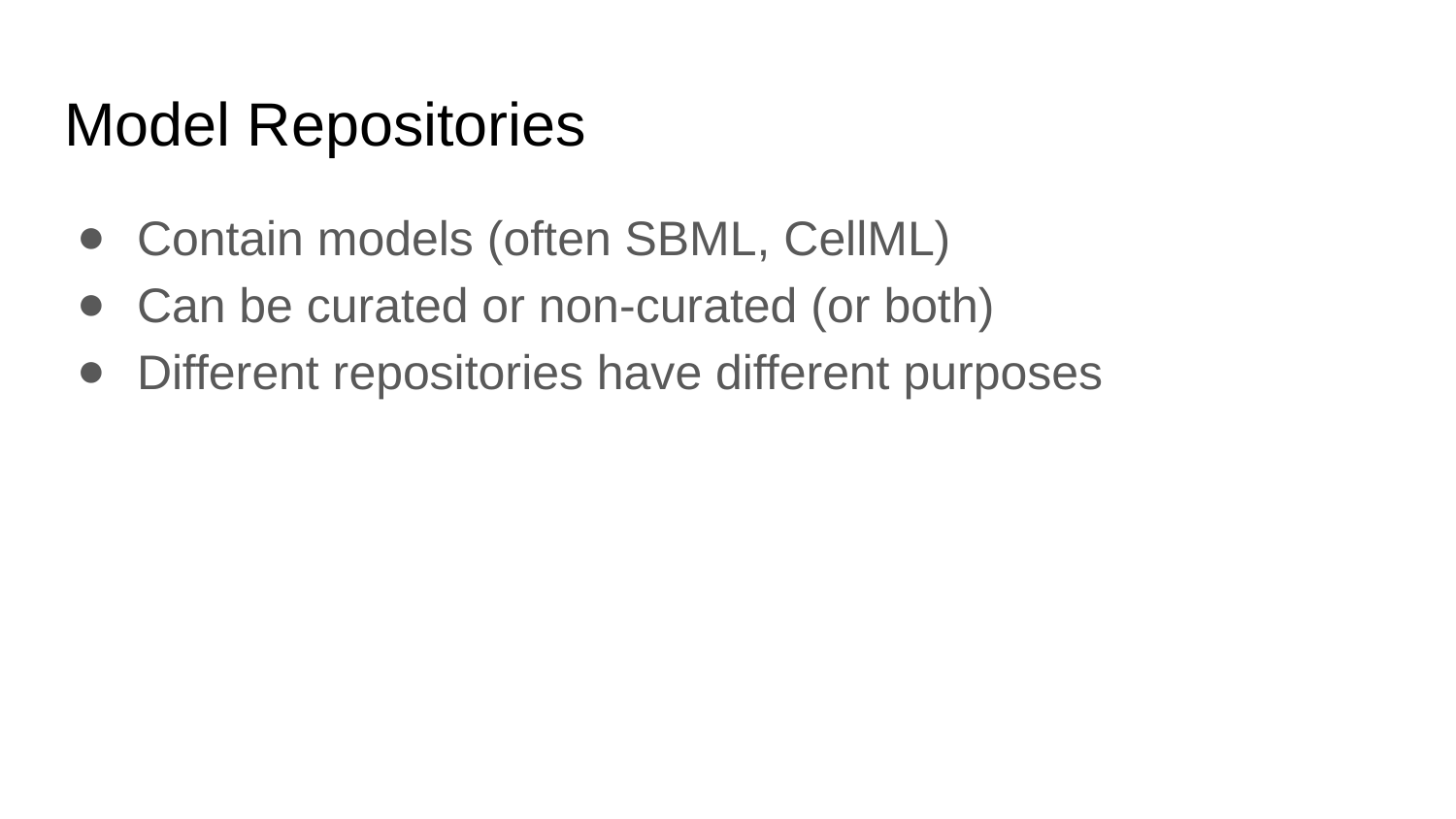

# Model Repositories
Contain models (often SBML, CellML)
Can be curated or non-curated (or both)
Different repositories have different purposes